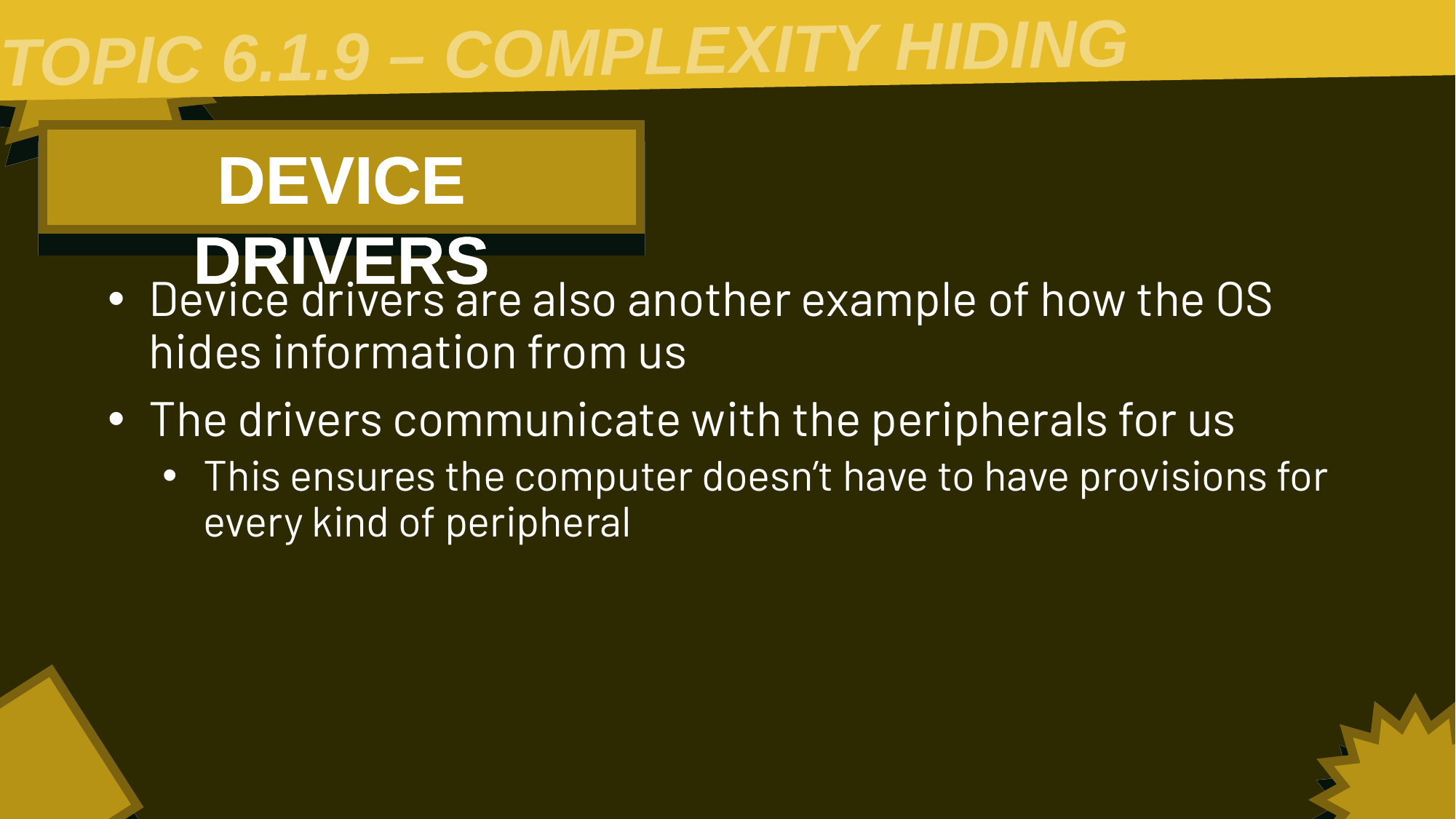

TOPIC 6.1.9 – COMPLEXITY HIDING

DEVICE DRIVERS
Device drivers are also another example of how the OS hides information from us
The drivers communicate with the peripherals for us
This ensures the computer doesn’t have to have provisions for every kind of peripheral